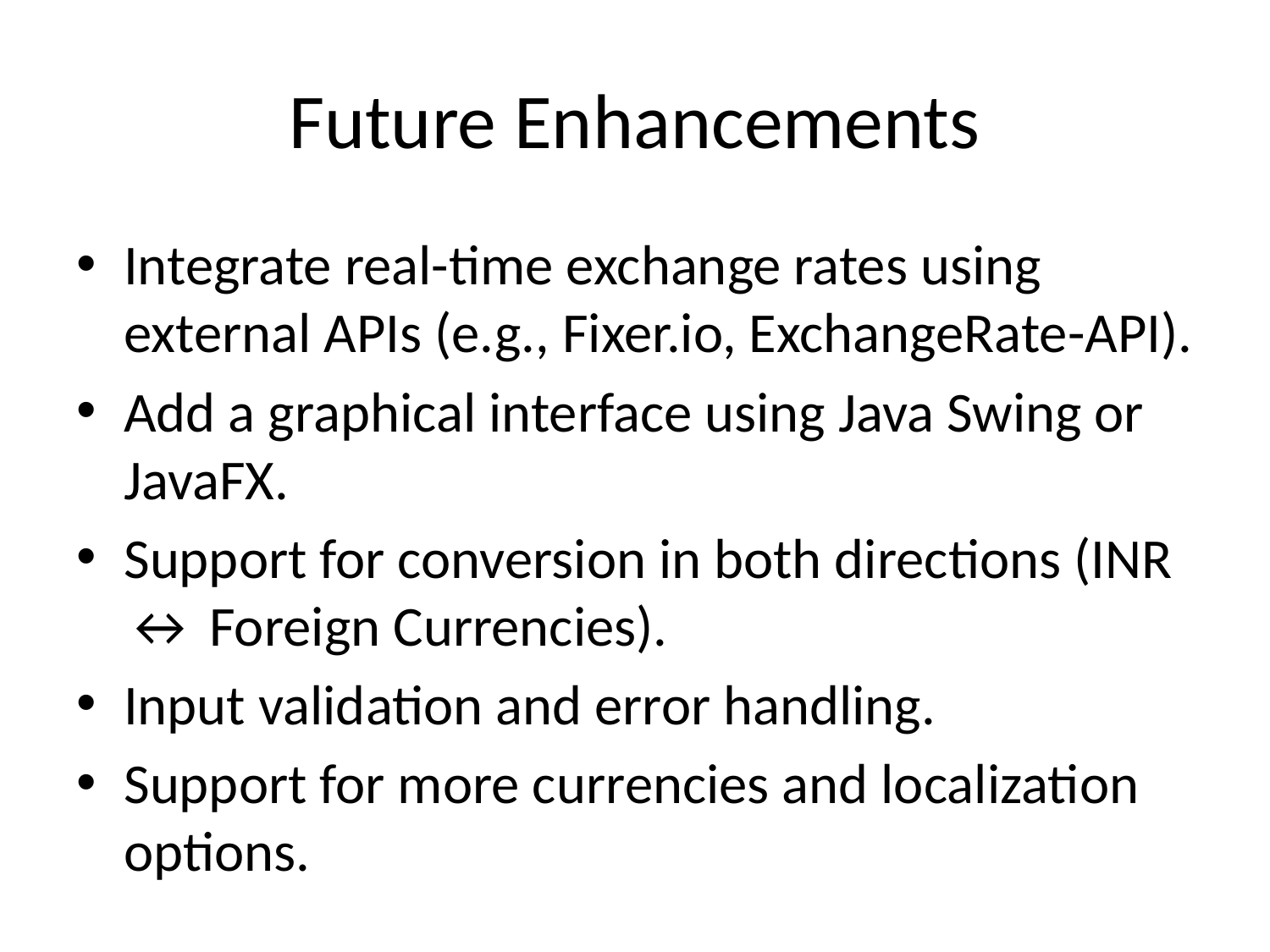

# Future Enhancements
Integrate real-time exchange rates using external APIs (e.g., Fixer.io, ExchangeRate-API).
Add a graphical interface using Java Swing or JavaFX.
Support for conversion in both directions (INR ↔ Foreign Currencies).
Input validation and error handling.
Support for more currencies and localization options.